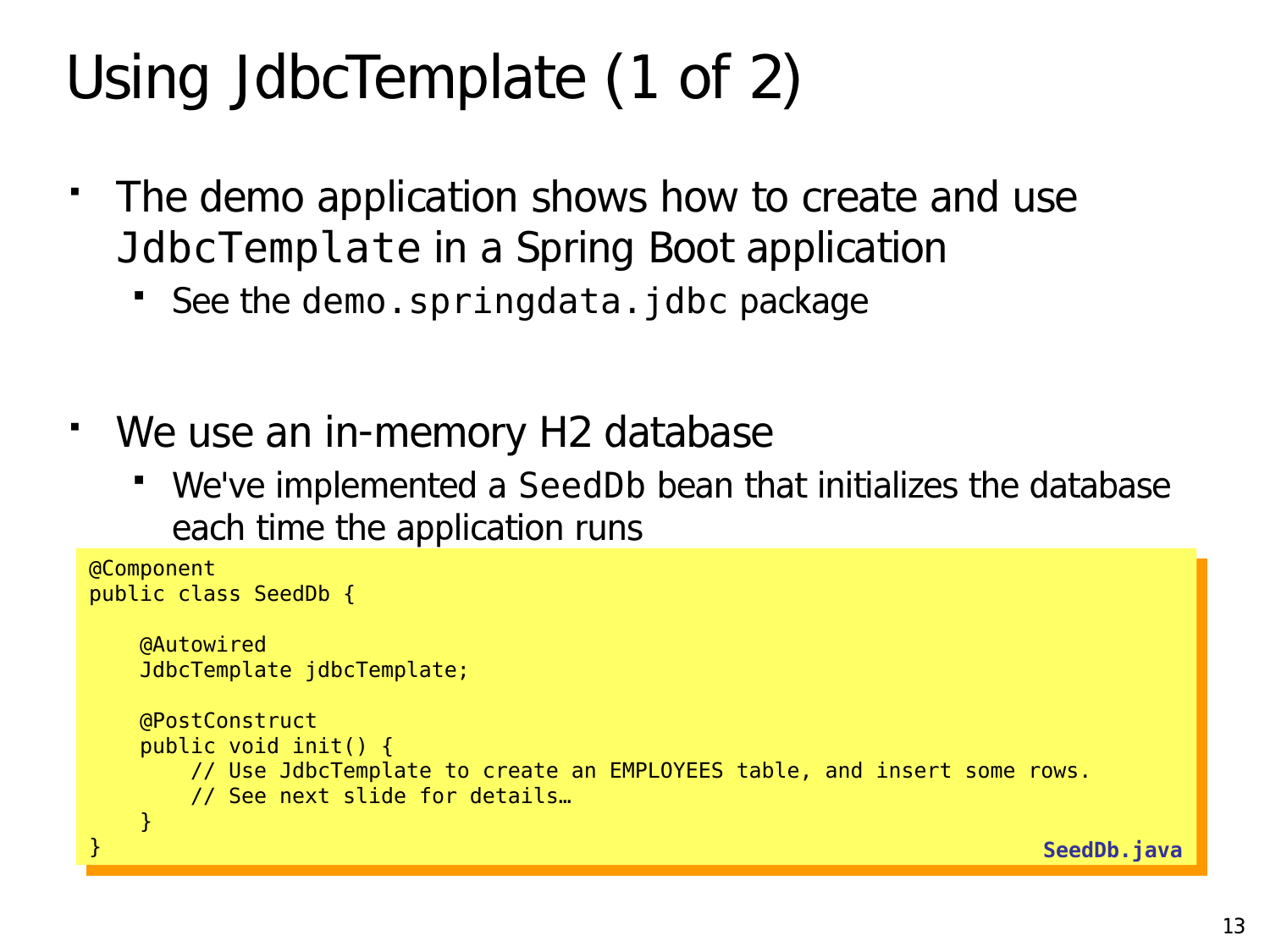

# Using JdbcTemplate (1 of 2)
The demo application shows how to create and use JdbcTemplate in a Spring Boot application
See the demo.springdata.jdbc package

We use an in-memory H2 database
We've implemented a SeedDb bean that initializes the database each time the application runs
@Component
public class SeedDb {

    @Autowired
    JdbcTemplate jdbcTemplate;

    @PostConstruct
    public void init() {
        // Use JdbcTemplate to create an EMPLOYEES table, and insert some rows.
        // See next slide for details…
    }
}
SeedDb.java
13